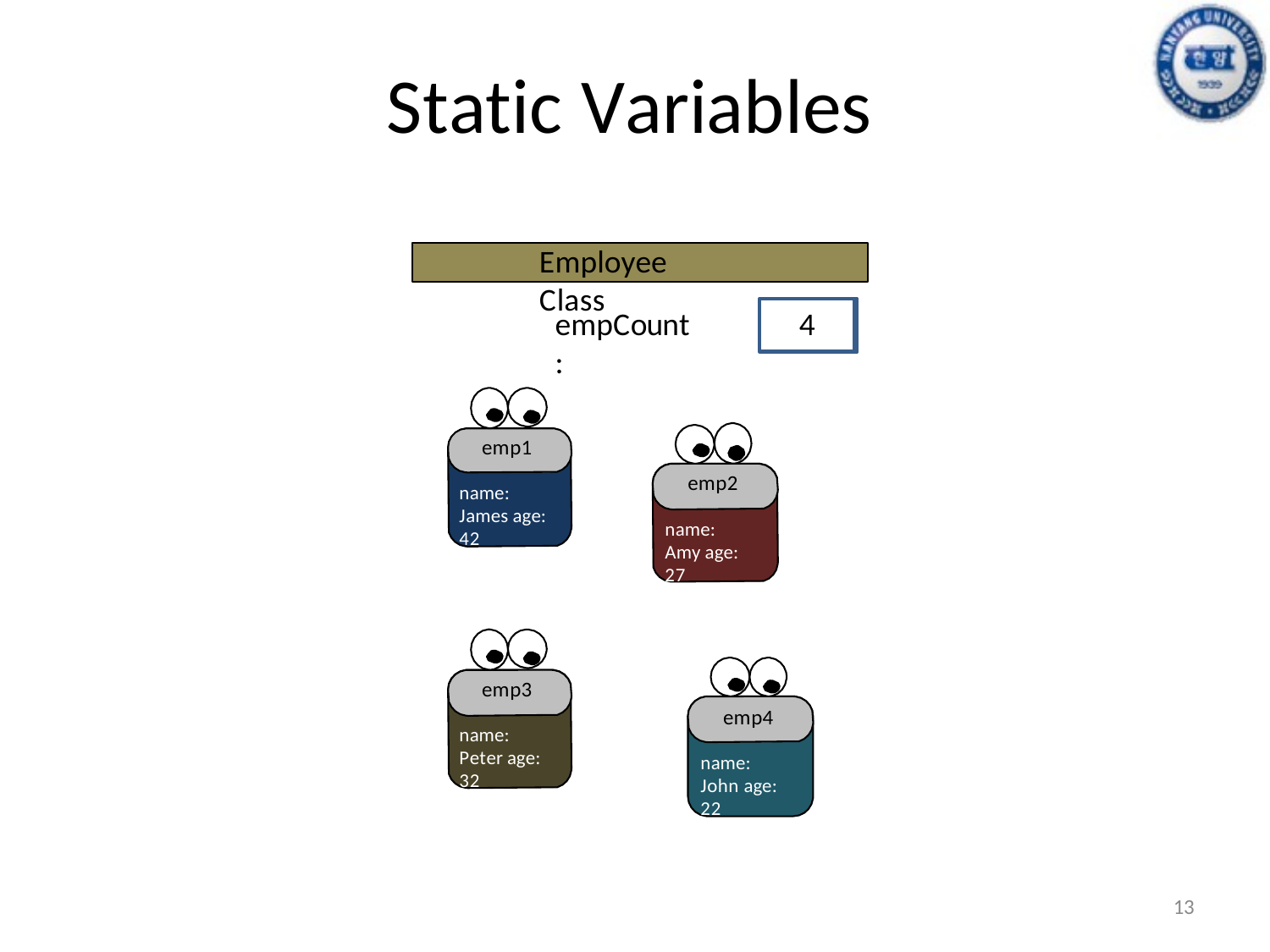

# Static Variables
Employee Class

empCount:
4
2
3
0
1

emp1

emp2
name: James age: 42
name: Amy age: 27

emp3

emp4
name: Peter age: 32
name: John age: 22
13